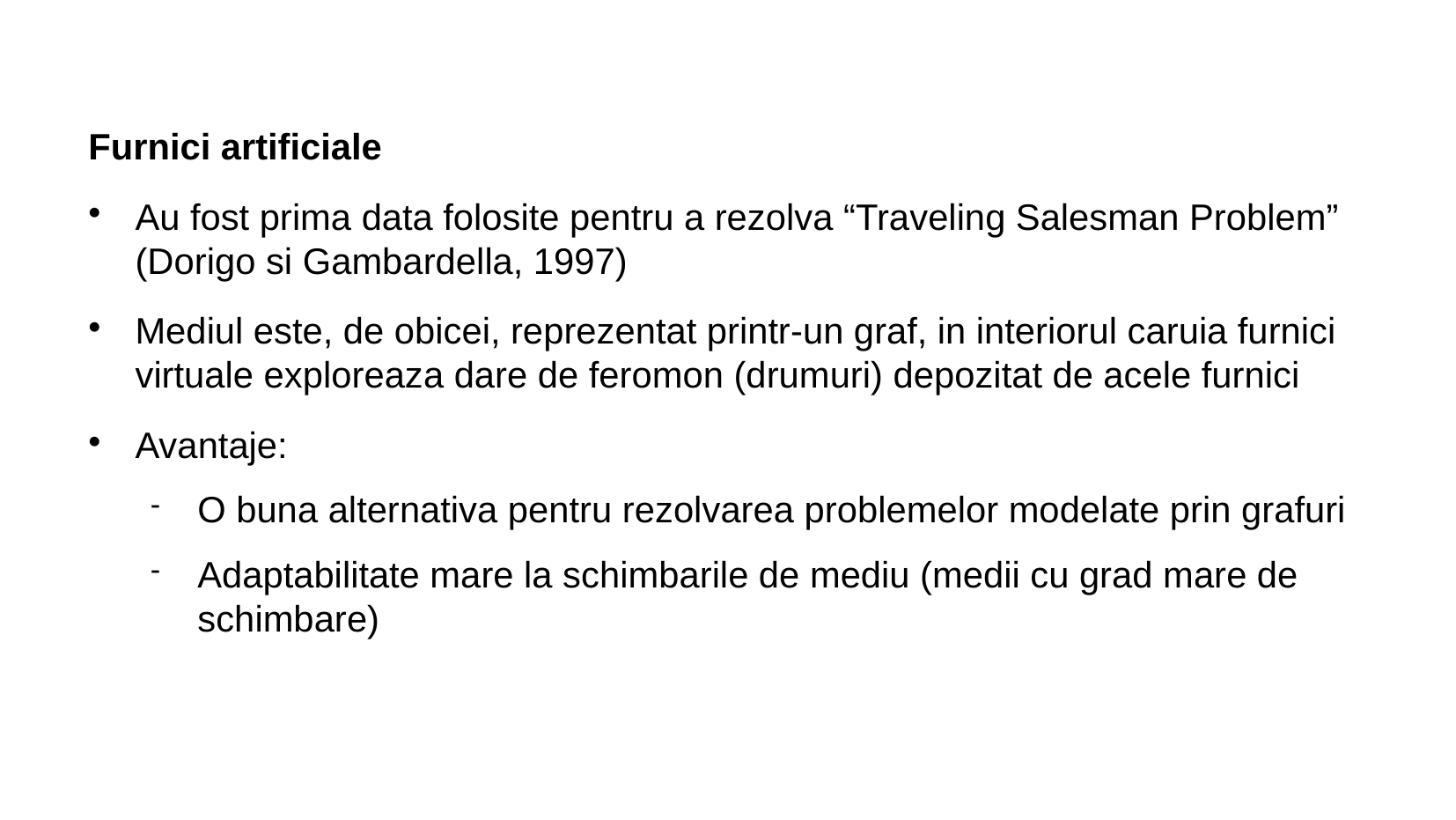

Furnici artificiale
Au fost prima data folosite pentru a rezolva “Traveling Salesman Problem” (Dorigo si Gambardella, 1997)
Mediul este, de obicei, reprezentat printr-un graf, in interiorul caruia furnici virtuale exploreaza dare de feromon (drumuri) depozitat de acele furnici
Avantaje:
O buna alternativa pentru rezolvarea problemelor modelate prin grafuri
Adaptabilitate mare la schimbarile de mediu (medii cu grad mare de schimbare)